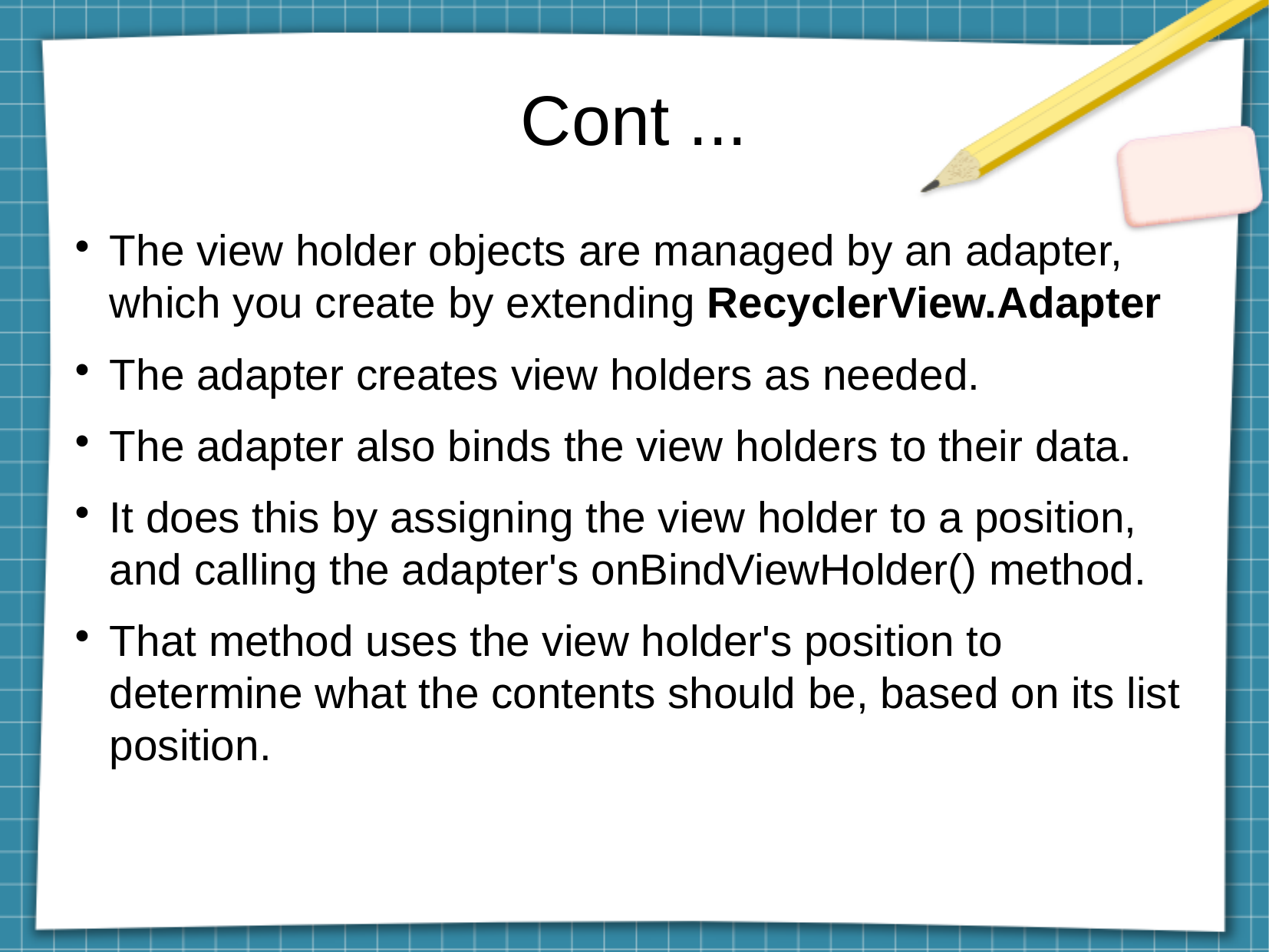

Cont ...
The view holder objects are managed by an adapter, which you create by extending RecyclerView.Adapter
The adapter creates view holders as needed.
The adapter also binds the view holders to their data.
It does this by assigning the view holder to a position, and calling the adapter's onBindViewHolder() method.
That method uses the view holder's position to determine what the contents should be, based on its list position.